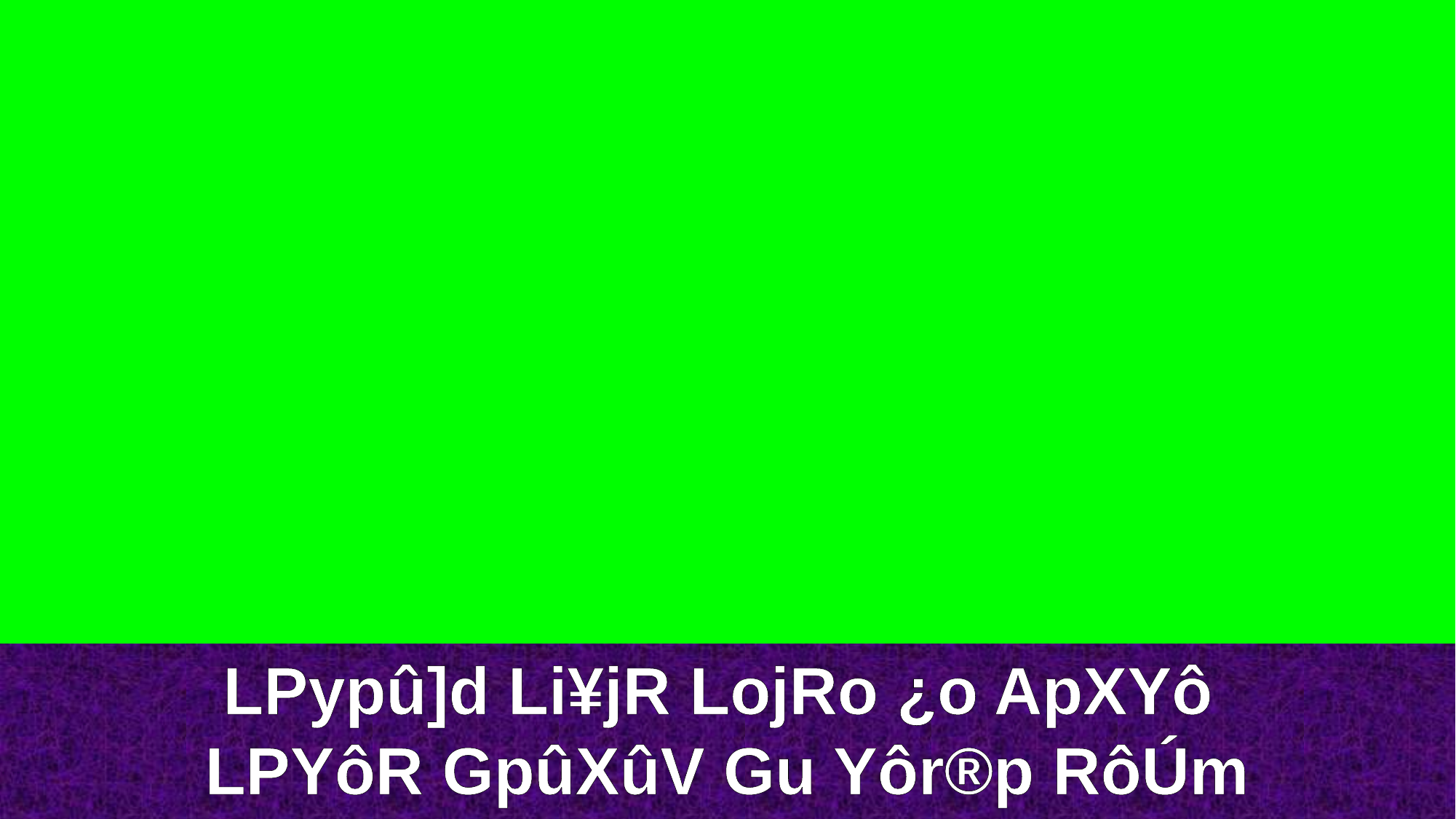

LPyp­û]d Li¥jR LojRo ¿o ApXYô
LPYôR GpûXûV Gu Yôr®p RôÚm